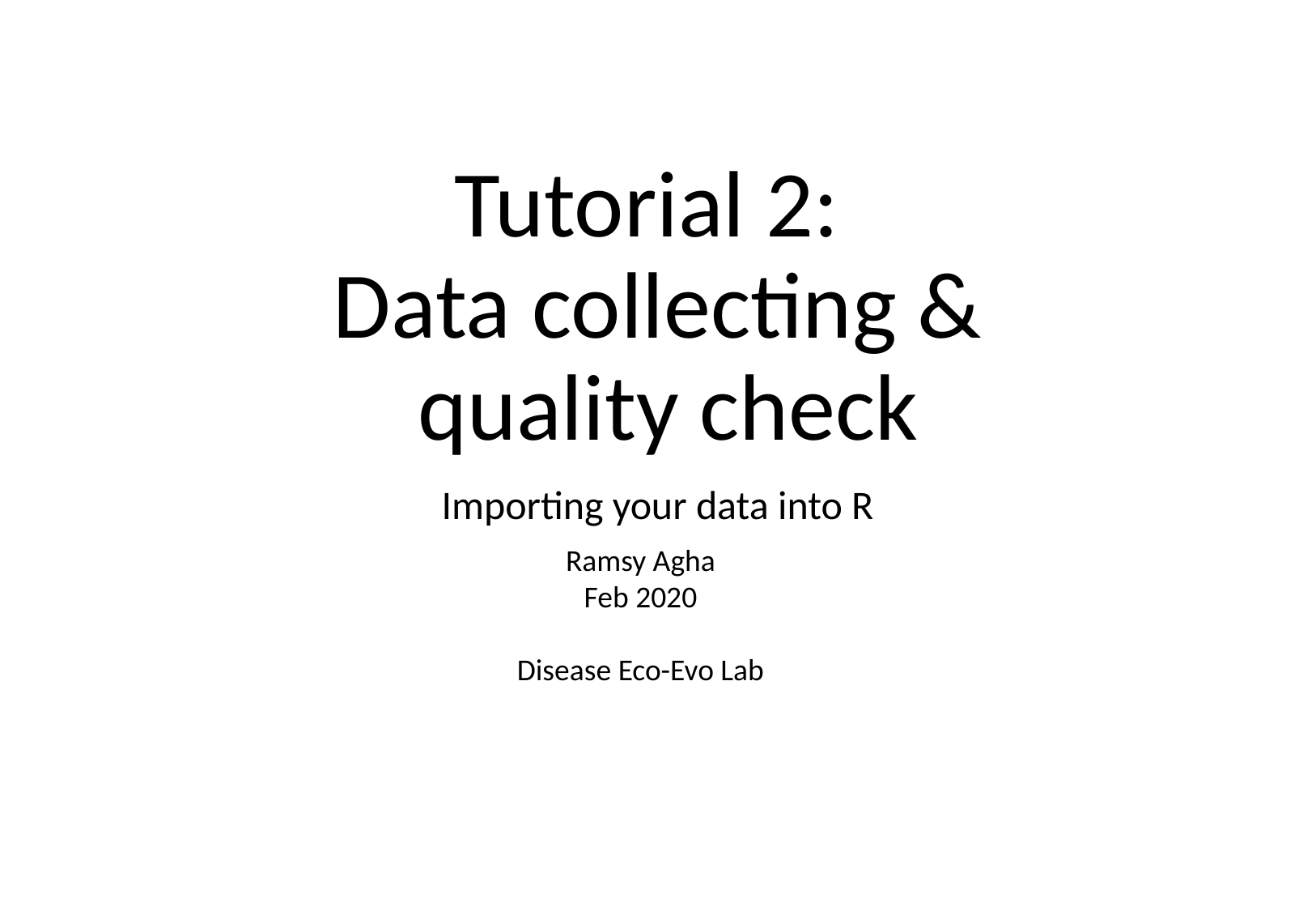

# Tutorial 2: Data collecting & quality check
Importing your data into R
Ramsy Agha
Feb 2020

Disease Eco-Evo Lab